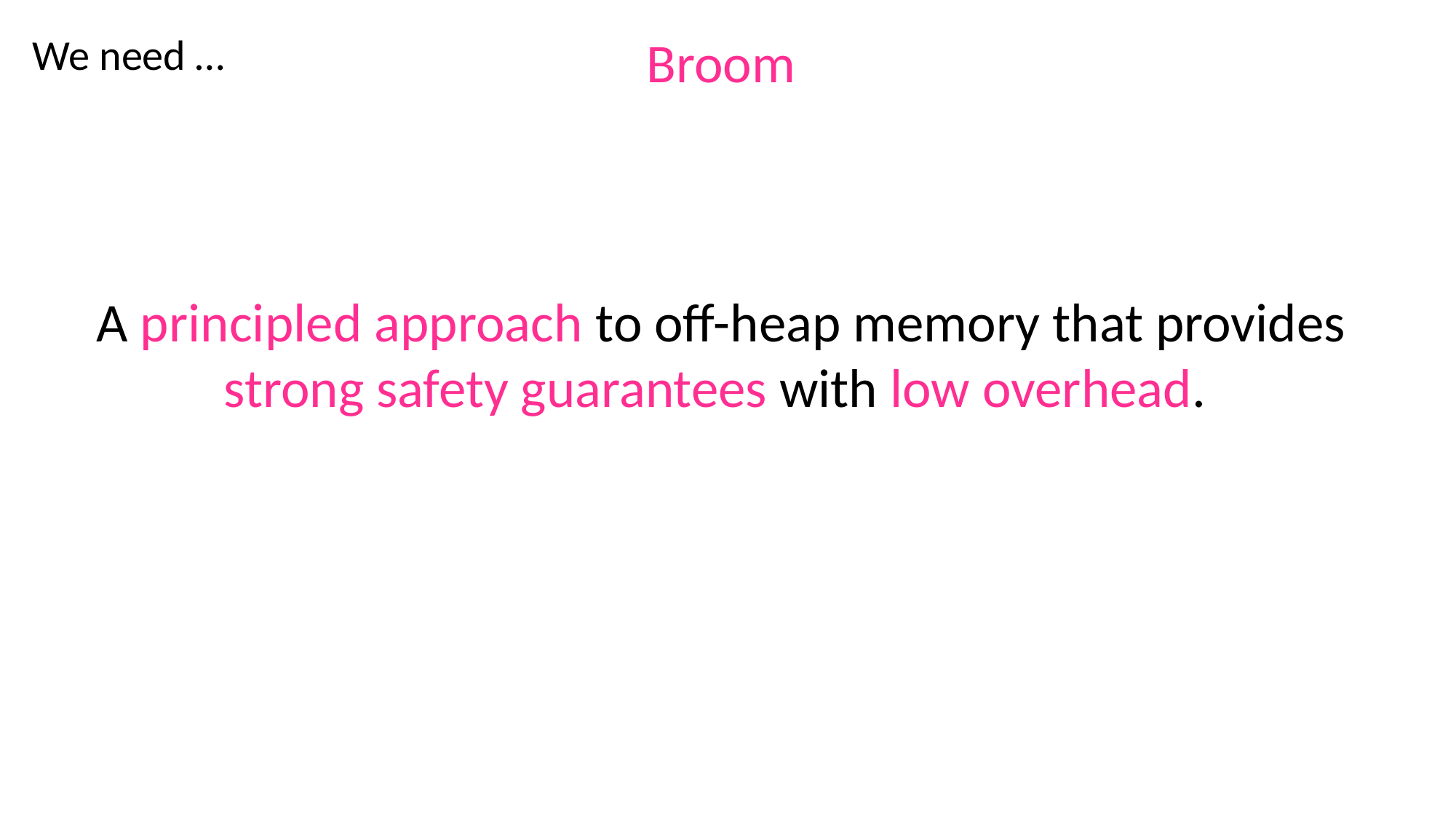

We need …
Broom
A principled approach to off-heap memory that provides strong safety guarantees with low overhead.